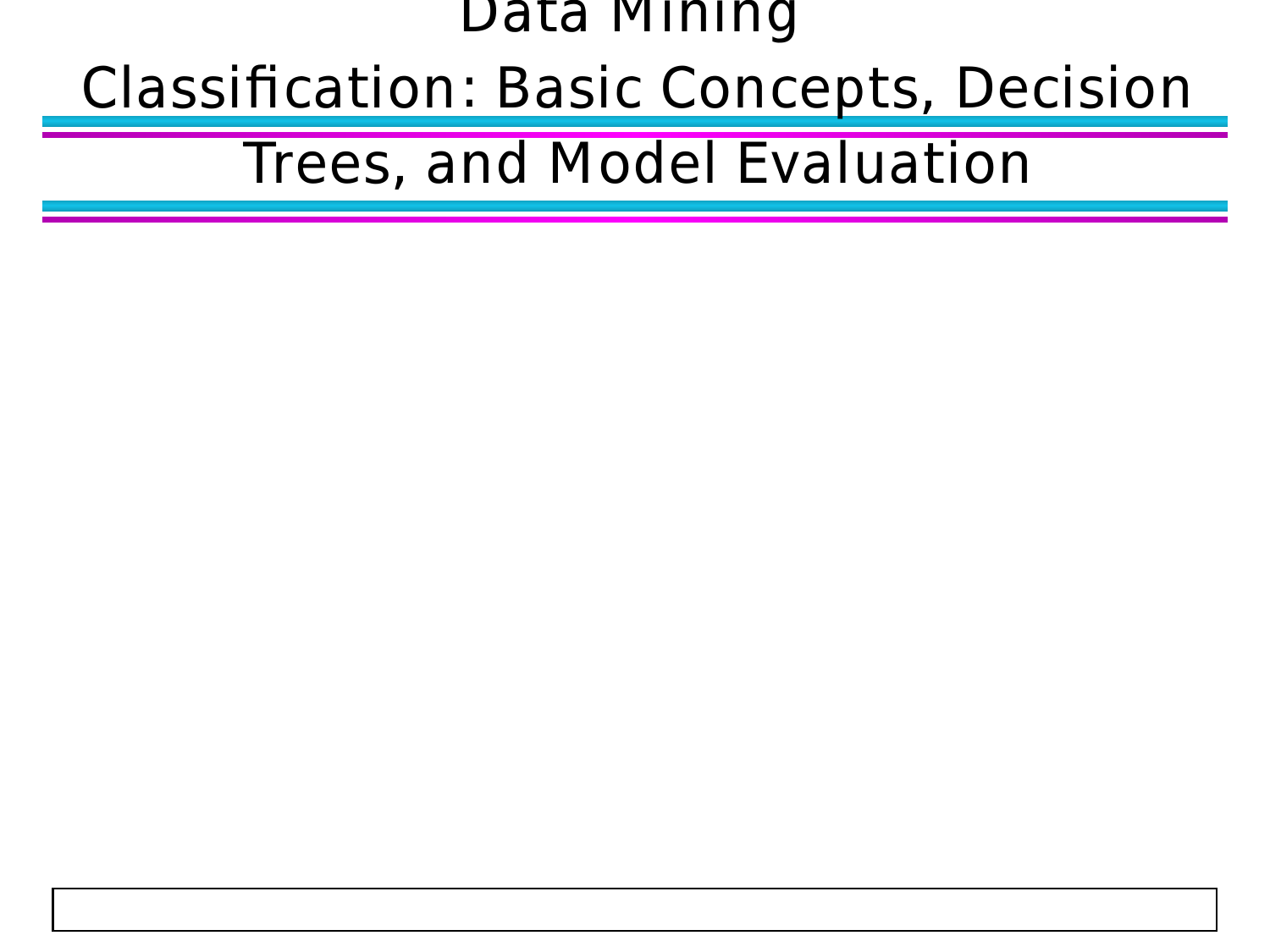

# Data Mining Classification: Basic Concepts, Decision Trees, and Model Evaluation